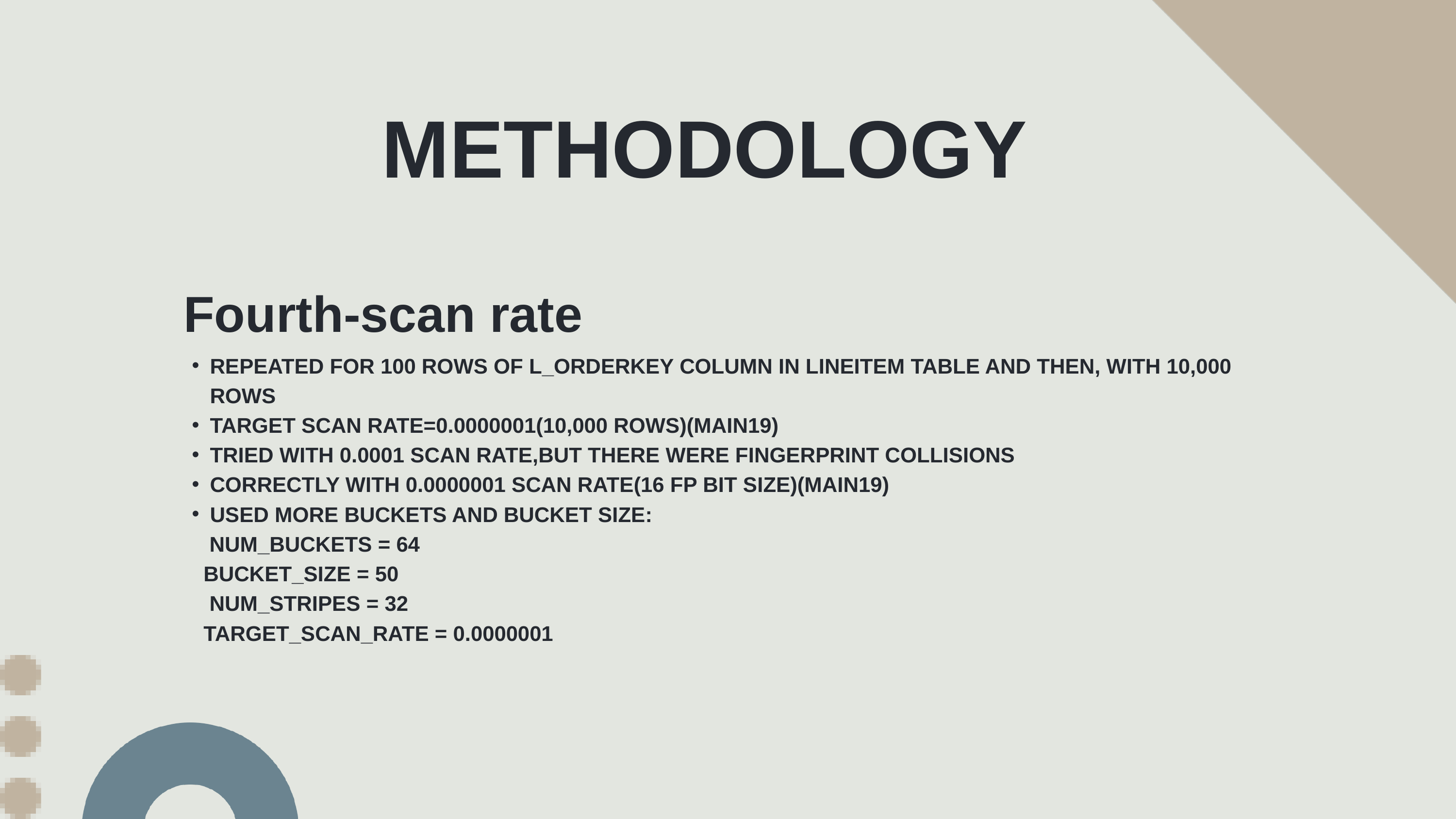

METHODOLOGY
Fourth-scan rate
REPEATED FOR 100 ROWS OF L_ORDERKEY COLUMN IN LINEITEM TABLE AND THEN, WITH 10,000 ROWS
TARGET SCAN RATE=0.0000001(10,000 ROWS)(MAIN19)
TRIED WITH 0.0001 SCAN RATE,BUT THERE WERE FINGERPRINT COLLISIONS
CORRECTLY WITH 0.0000001 SCAN RATE(16 FP BIT SIZE)(MAIN19)
USED MORE BUCKETS AND BUCKET SIZE:
      NUM_BUCKETS = 64
     BUCKET_SIZE = 50
      NUM_STRIPES = 32
     TARGET_SCAN_RATE = 0.0000001